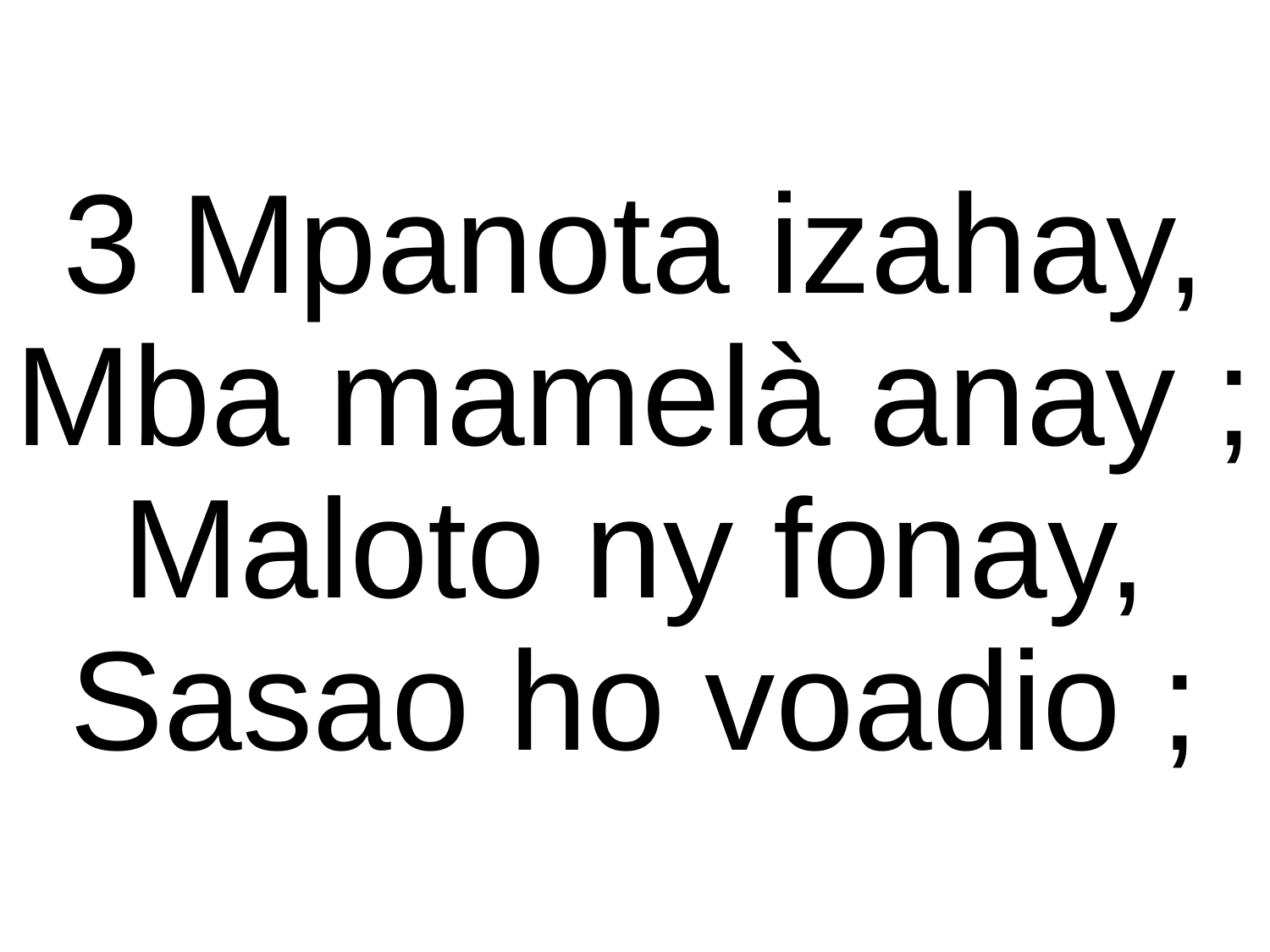

3 Mpanota izahay,
Mba mamelà anay ;
Maloto ny fonay,
Sasao ho voadio ;